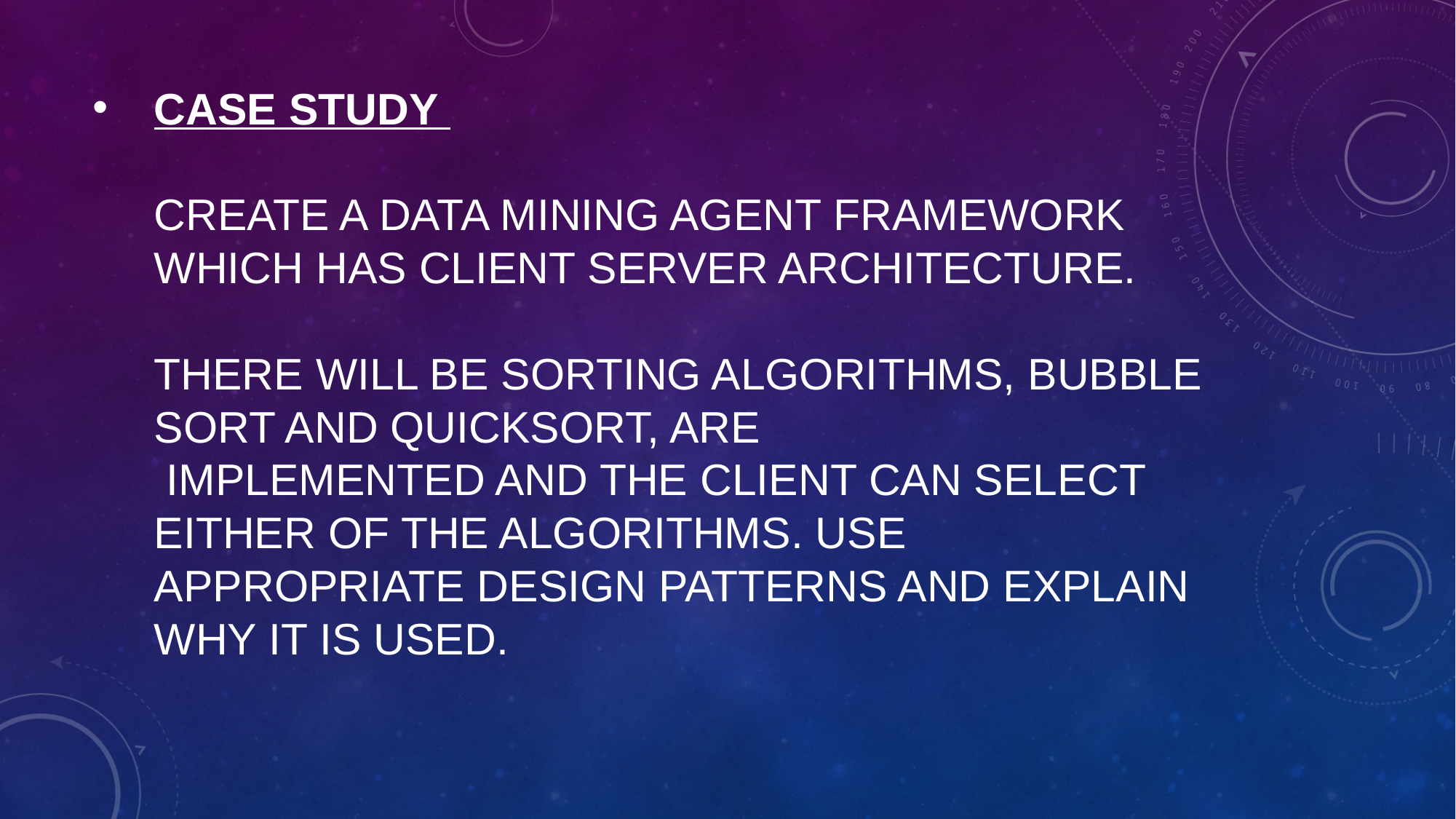

# CASE STUDY Create a data mining agent framework which has client server architecture. There will be sorting algorithms, Bubble sort and Quicksort, are implemented and the client can select either of the algorithms. Use appropriate design patterns and explain why it is used.